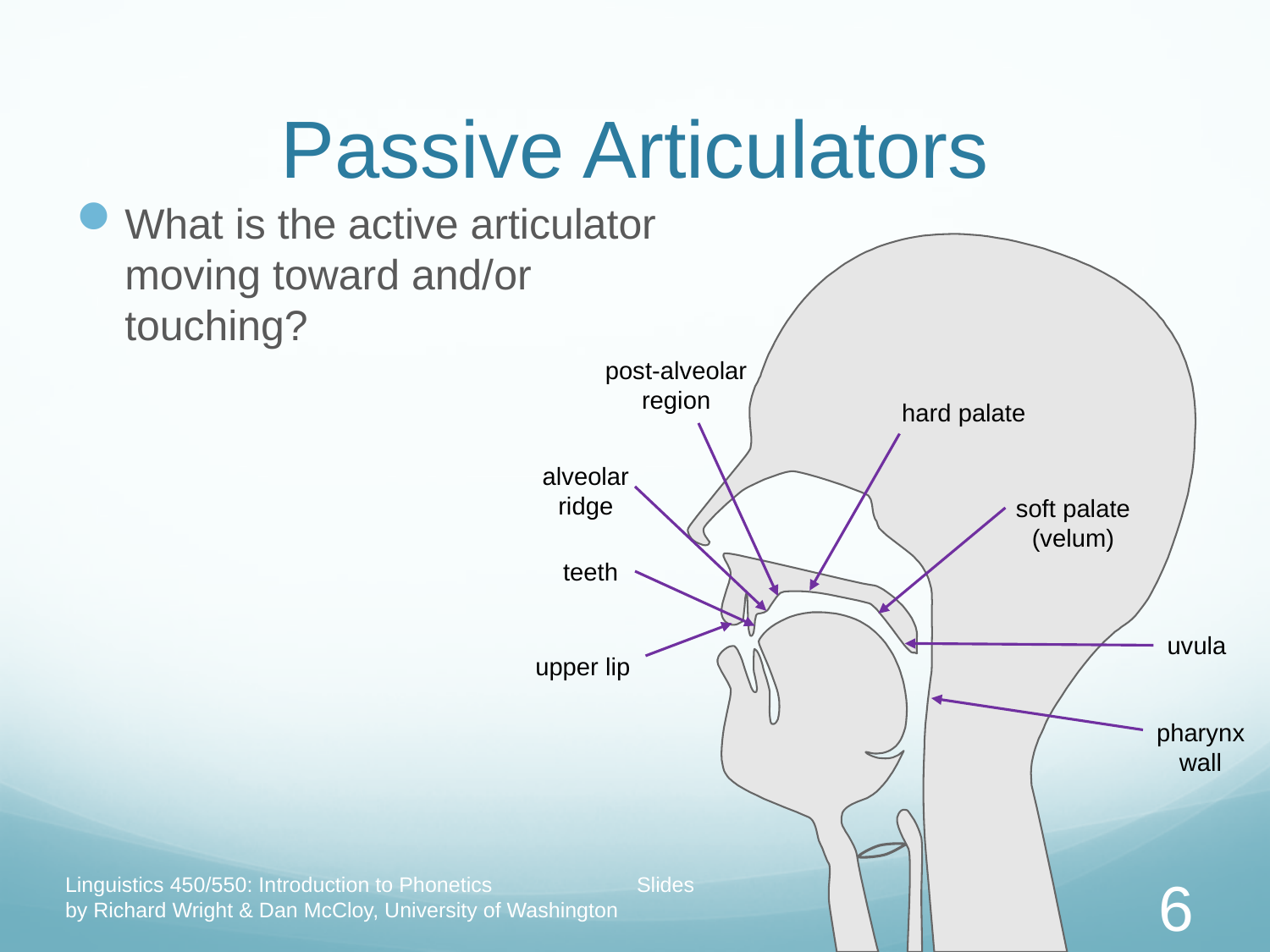

# Passive Articulators
What is the active articulator moving toward and/or touching?

post-alveolar
region
hard palate

alveolar
ridge

soft palate
(velum)

teeth

uvula

upper lip

pharynx
wall
Linguistics 450/550: Introduction to Phonetics 	Slides by Richard Wright & Dan McCloy, University of Washington
6